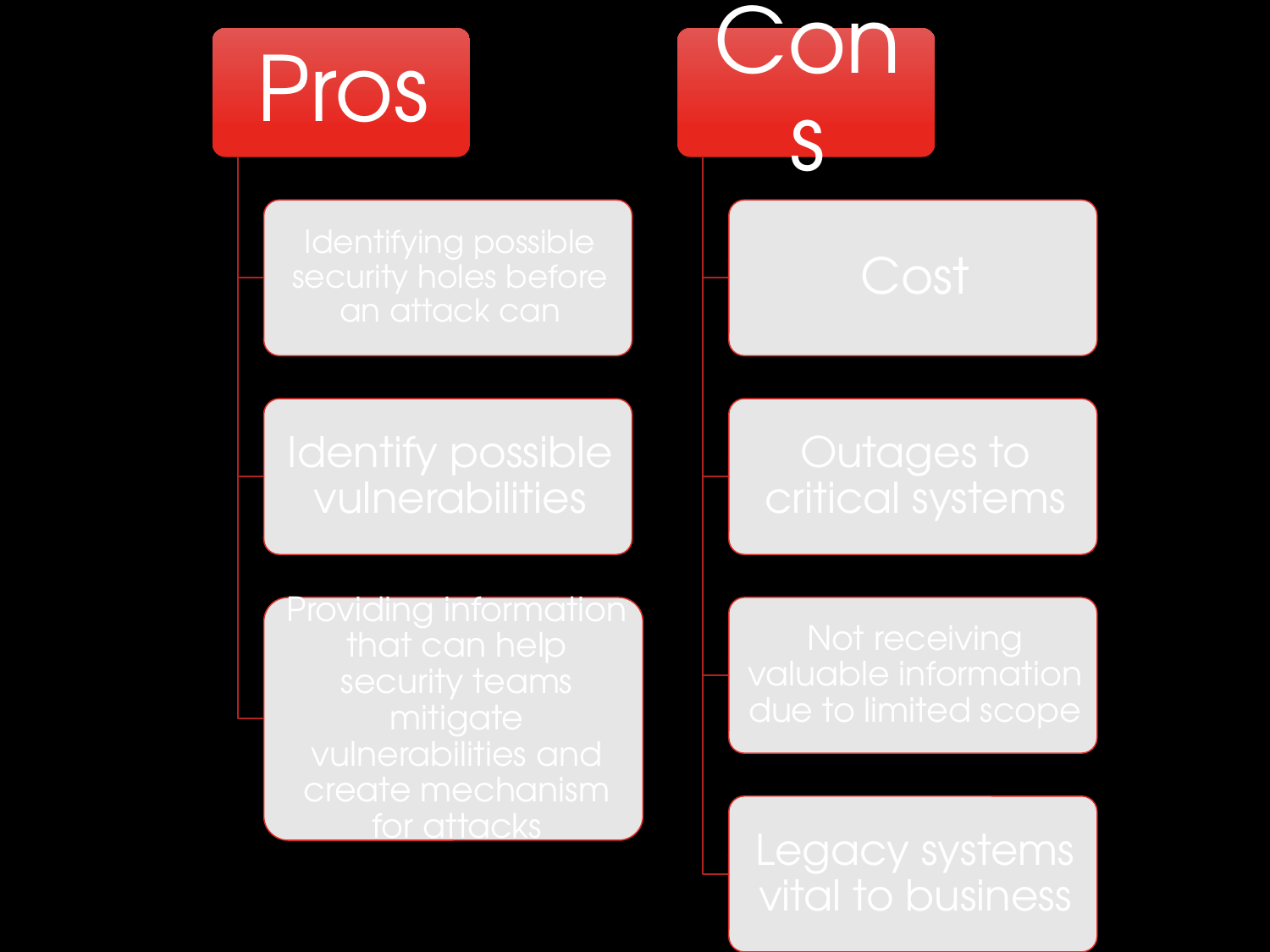

Pros
Identifying possible security holes before an attack can
Identify possible vulnerabilities
Providing information that can help security teams mitigate vulnerabilities and create mechanism for attacks
Cons
Cost
Outages to critical systems
Not receiving valuable information due to limited scope
Legacy systems vital to business